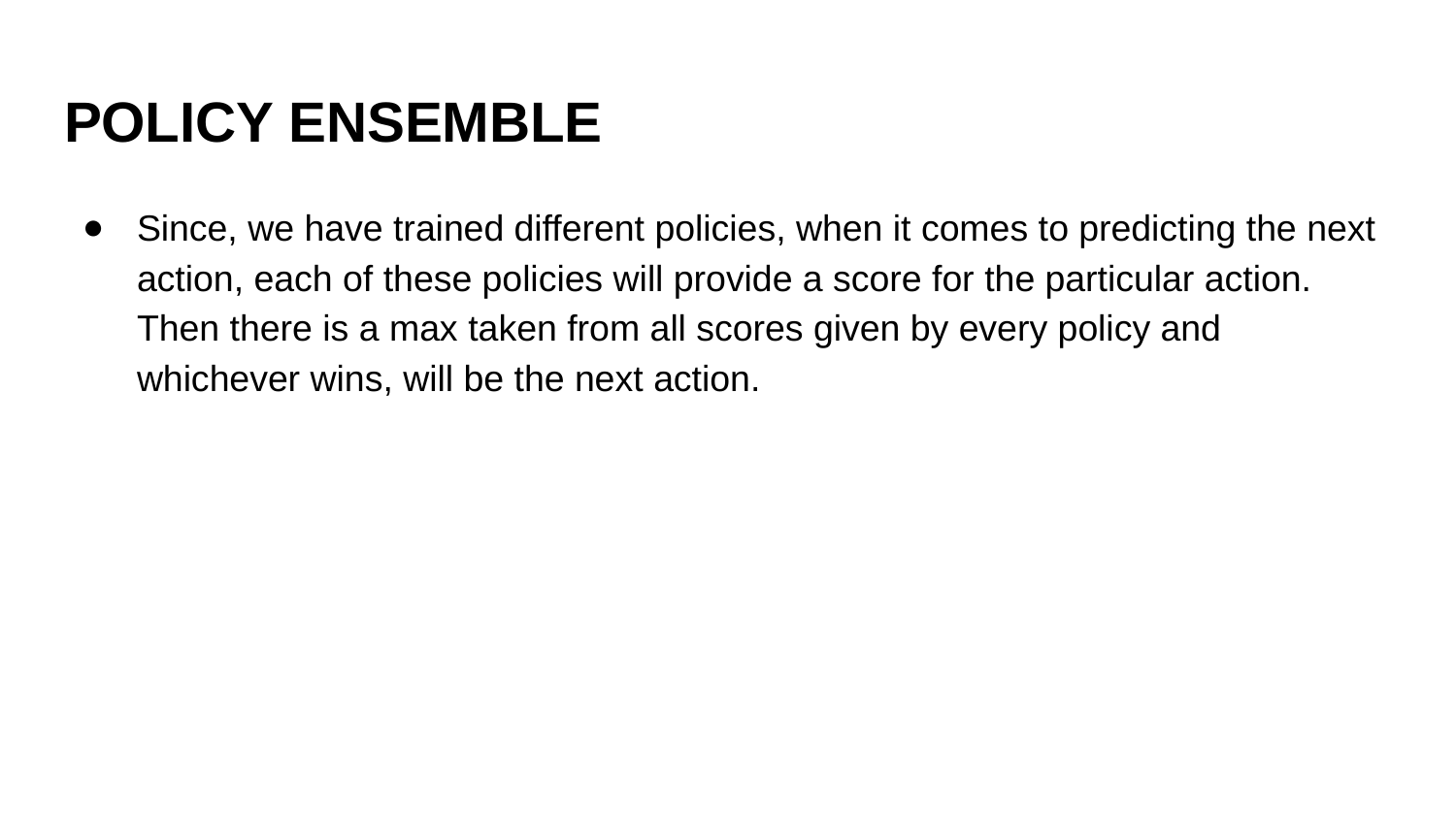

# POLICY ENSEMBLE
Since, we have trained different policies, when it comes to predicting the next action, each of these policies will provide a score for the particular action. Then there is a max taken from all scores given by every policy and whichever wins, will be the next action.